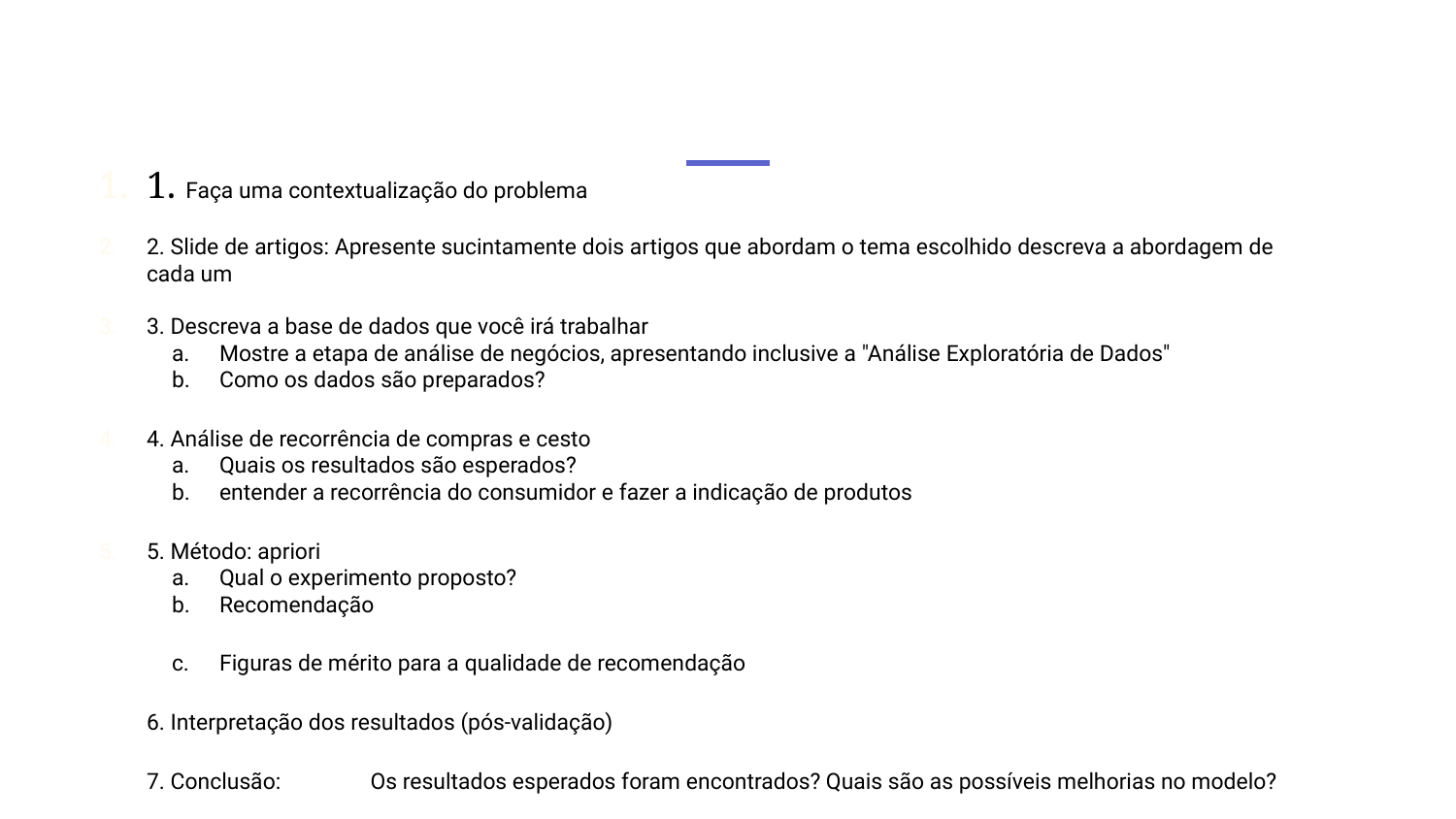

1. Faça uma contextualização do problema

2. Slide de artigos: Apresente sucintamente dois artigos que abordam o tema escolhido descreva a abordagem de cada um

3. Descreva a base de dados que você irá trabalhar
Mostre a etapa de análise de negócios, apresentando inclusive a "Análise Exploratória de Dados"
Como os dados são preparados?
4. Análise de recorrência de compras e cesto
Quais os resultados são esperados?
entender a recorrência do consumidor e fazer a indicação de produtos
5. Método: apriori
Qual o experimento proposto?
Recomendação
Figuras de mérito para a qualidade de recomendação
6. Interpretação dos resultados (pós-validação)
7. Conclusão: 	 Os resultados esperados foram encontrados? Quais são as possíveis melhorias no modelo?
8.Próximos passos sugeridos?